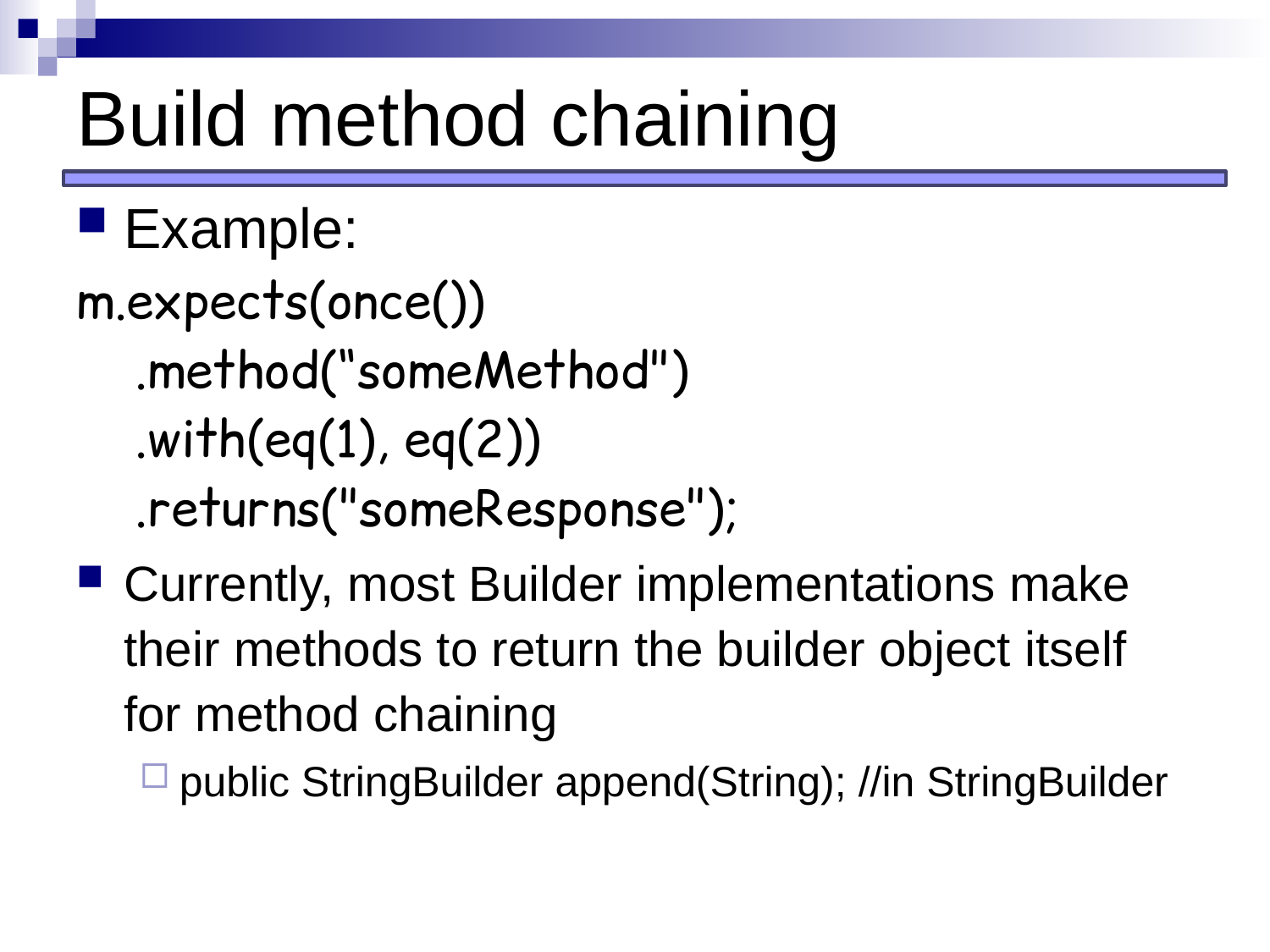

# Build method chaining
Example:
m.expects(once())
    .method(“someMethod")
    .with(eq(1), eq(2))
    .returns("someResponse");
Currently, most Builder implementations make their methods to return the builder object itself for method chaining
public StringBuilder append(String); //in StringBuilder